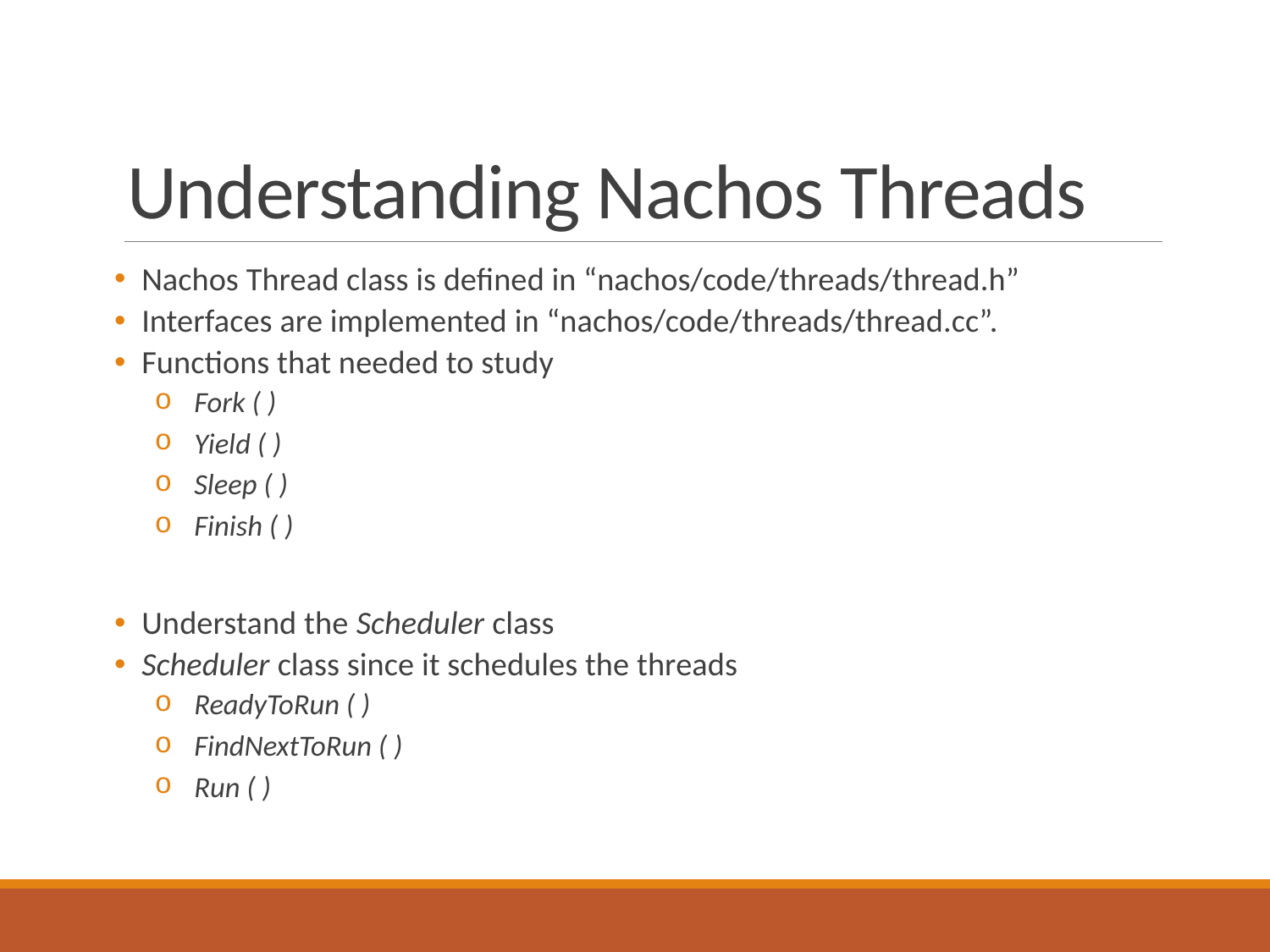

# Understanding Nachos Threads
  Nachos Thread class is defined in “nachos/code/threads/thread.h”
  Interfaces are implemented in “nachos/code/threads/thread.cc”.
  Functions that needed to study
Fork ( )
Yield ( )
Sleep ( )
Finish ( )

  Understand the Scheduler class
  Scheduler class since it schedules the threads
ReadyToRun ( )
FindNextToRun ( )
Run ( )